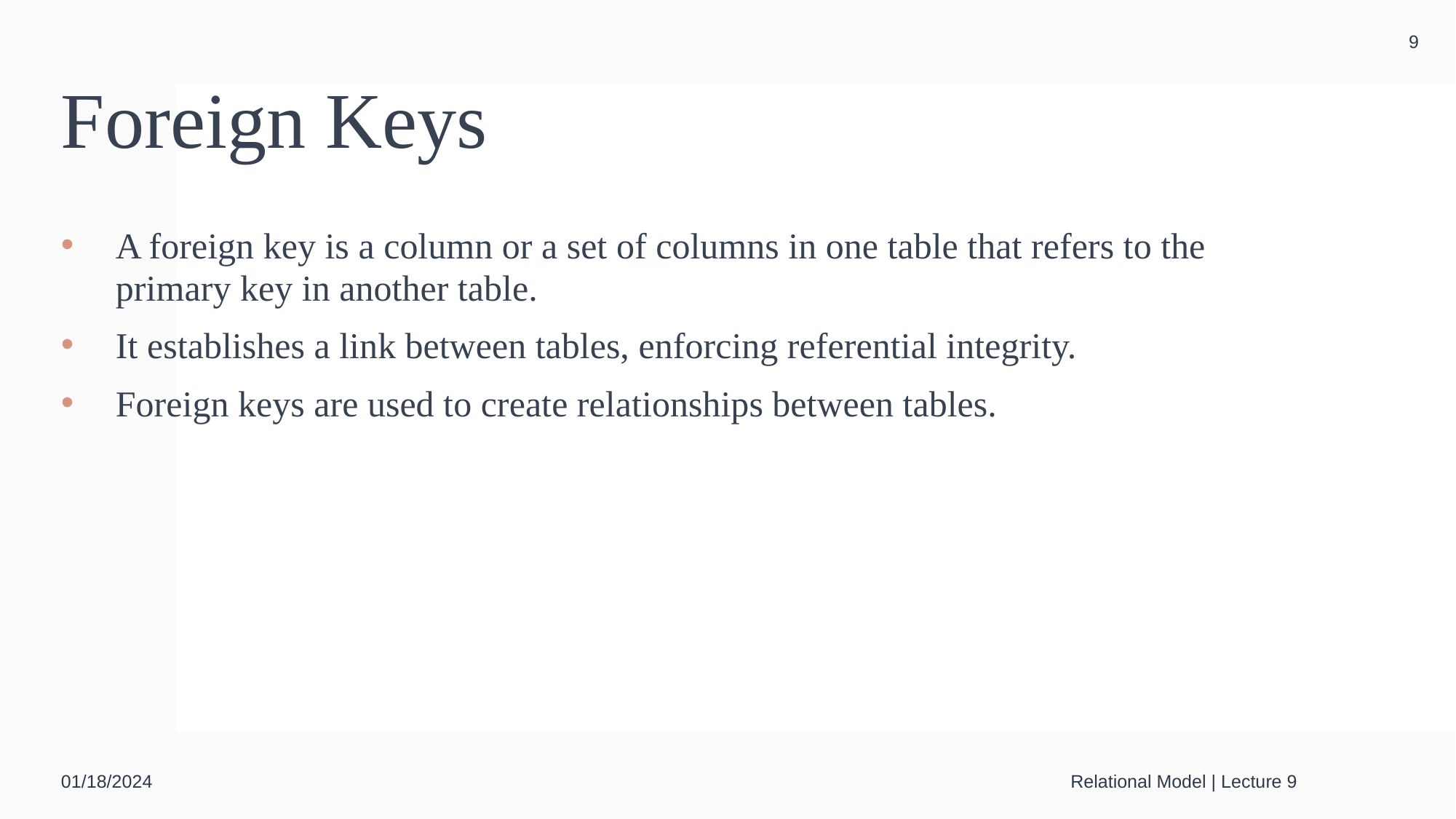

9
# Foreign Keys
A foreign key is a column or a set of columns in one table that refers to the primary key in another table.
It establishes a link between tables, enforcing referential integrity.
Foreign keys are used to create relationships between tables.
01/18/2024
Relational Model | Lecture 9